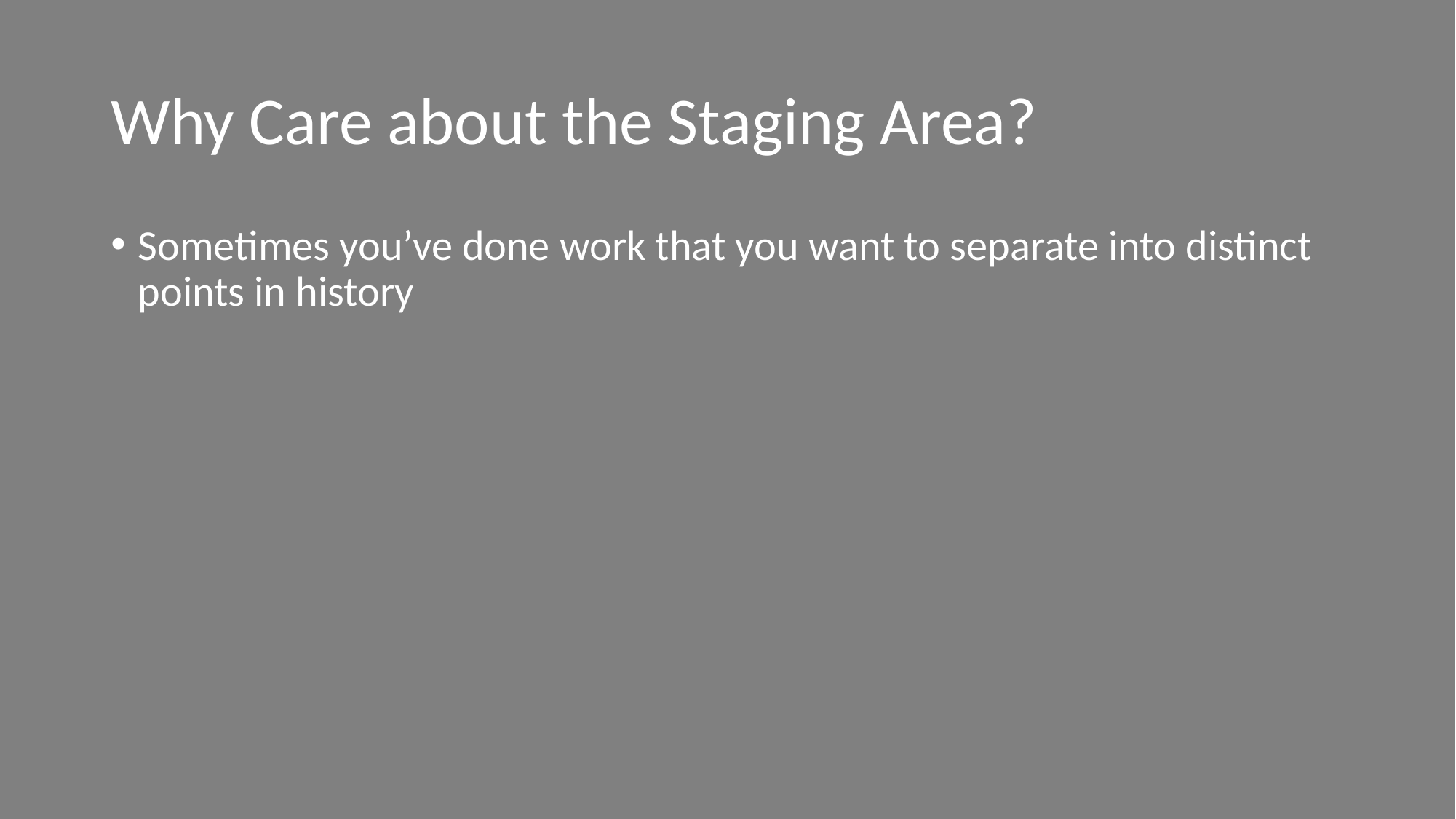

# Why Care about the Staging Area?
Sometimes you’ve done work that you want to separate into distinct points in history